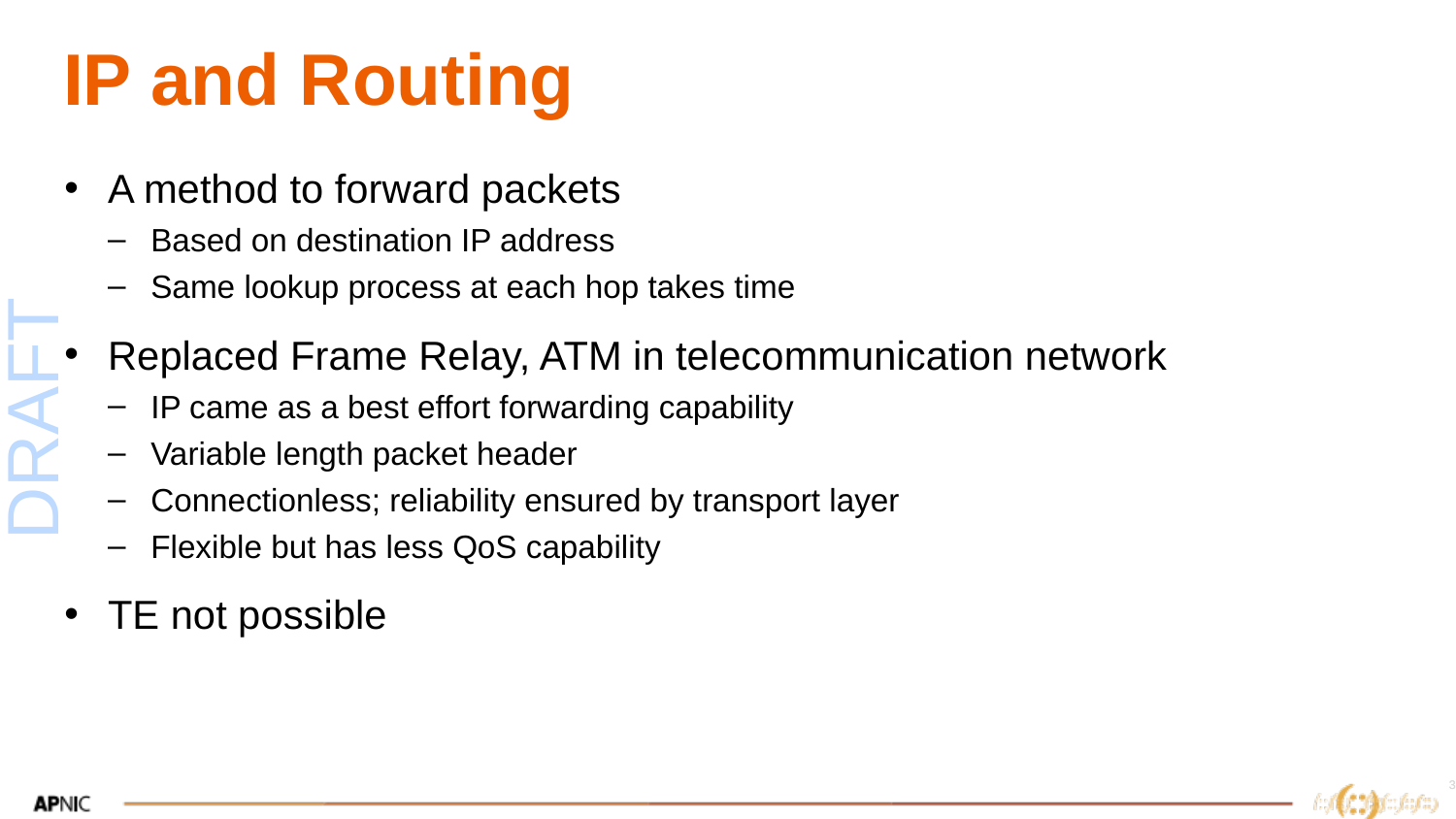

# IP and Routing
A method to forward packets
Based on destination IP address
Same lookup process at each hop takes time
Replaced Frame Relay, ATM in telecommunication network
IP came as a best effort forwarding capability
Variable length packet header
Connectionless; reliability ensured by transport layer
Flexible but has less QoS capability
TE not possible